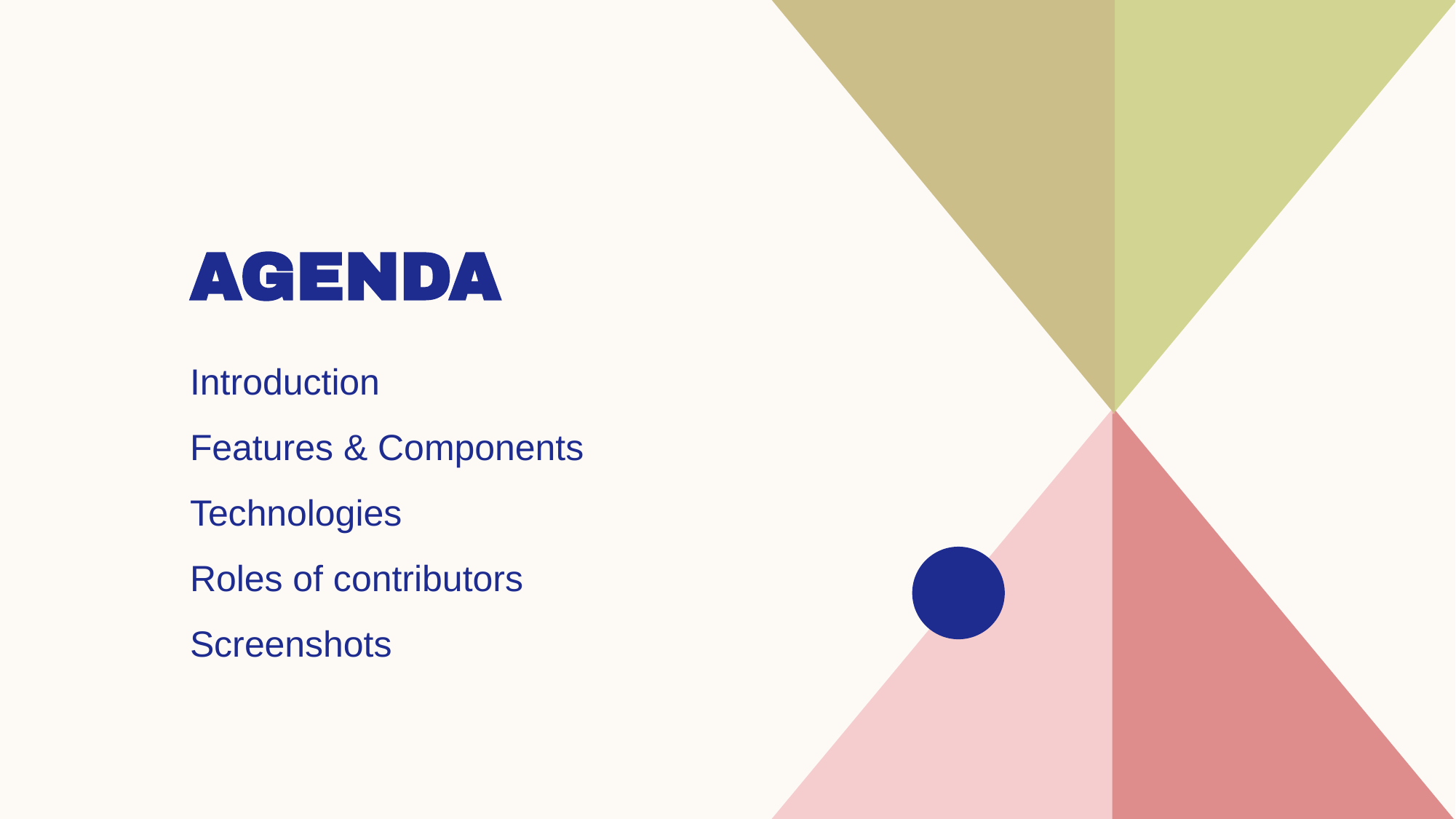

# AGENDA
Introduction​
Features & Components
Technologies
Roles of contributors
Screenshots